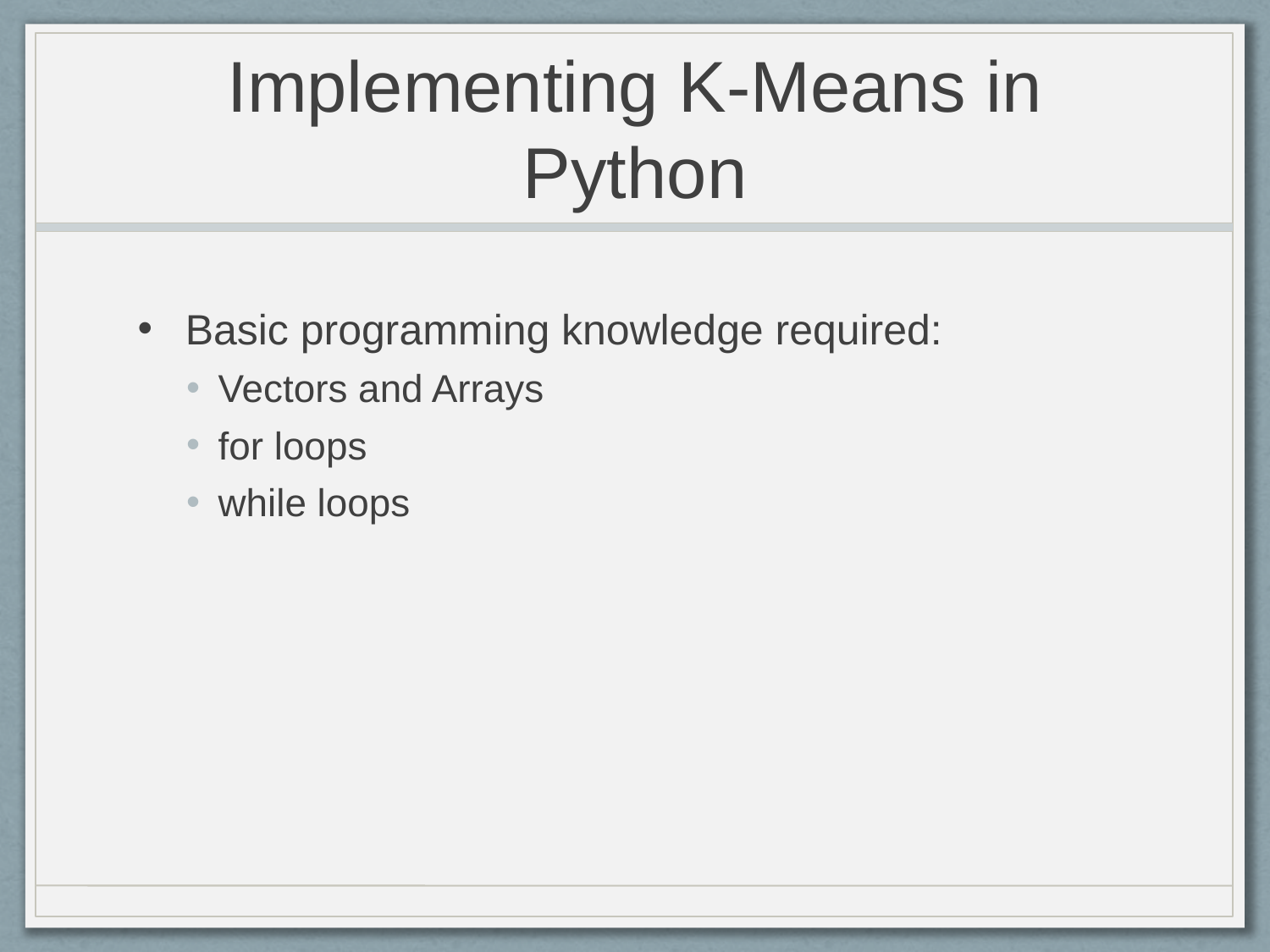

# Implementing K-Means in Python
Basic programming knowledge required:
Vectors and Arrays
for loops
while loops